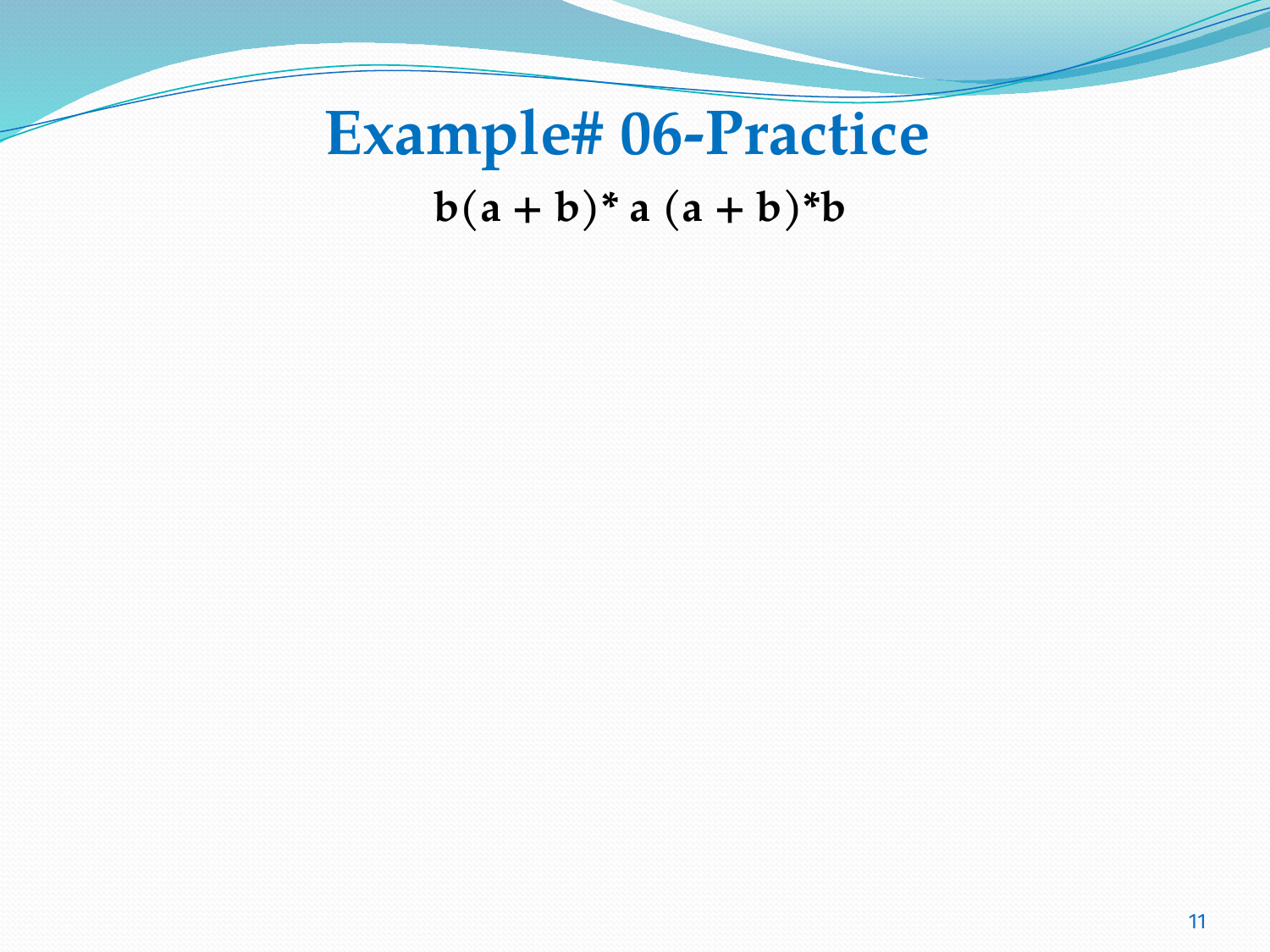

# Example# 06-Practice
 b(a + b)* a (a + b)*b

11